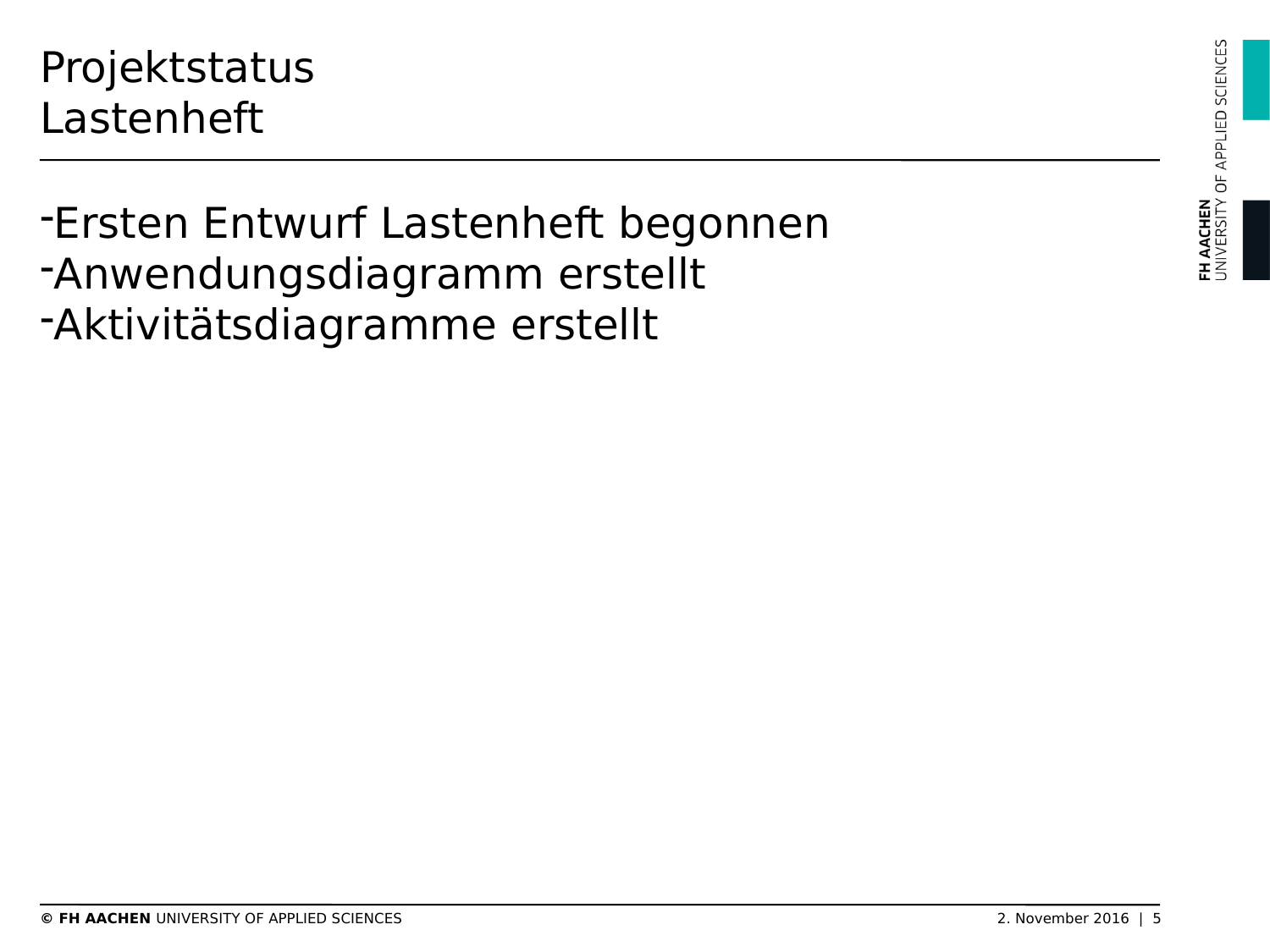

# Projektstatus Lastenheft
Ersten Entwurf Lastenheft begonnen
Anwendungsdiagramm erstellt
Aktivitätsdiagramme erstellt